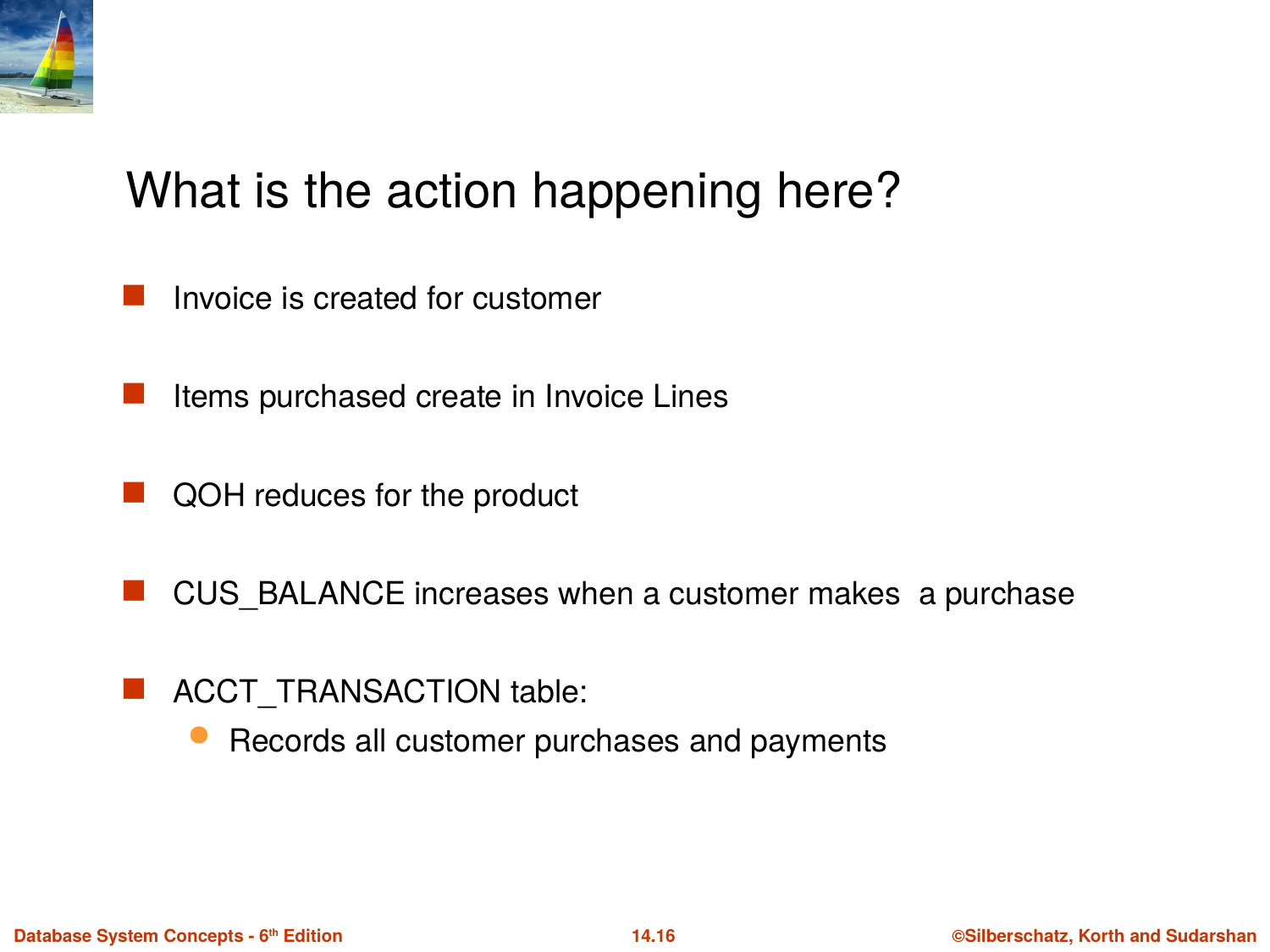

What is the action happening here?

Invoice is created for customer

Items purchased create in Invoice Lines

QOH reduces for the product

CUS_BALANCE increases when a customer makes  a purchase

ACCT_TRANSACTION table:
Records all customer purchases and payments